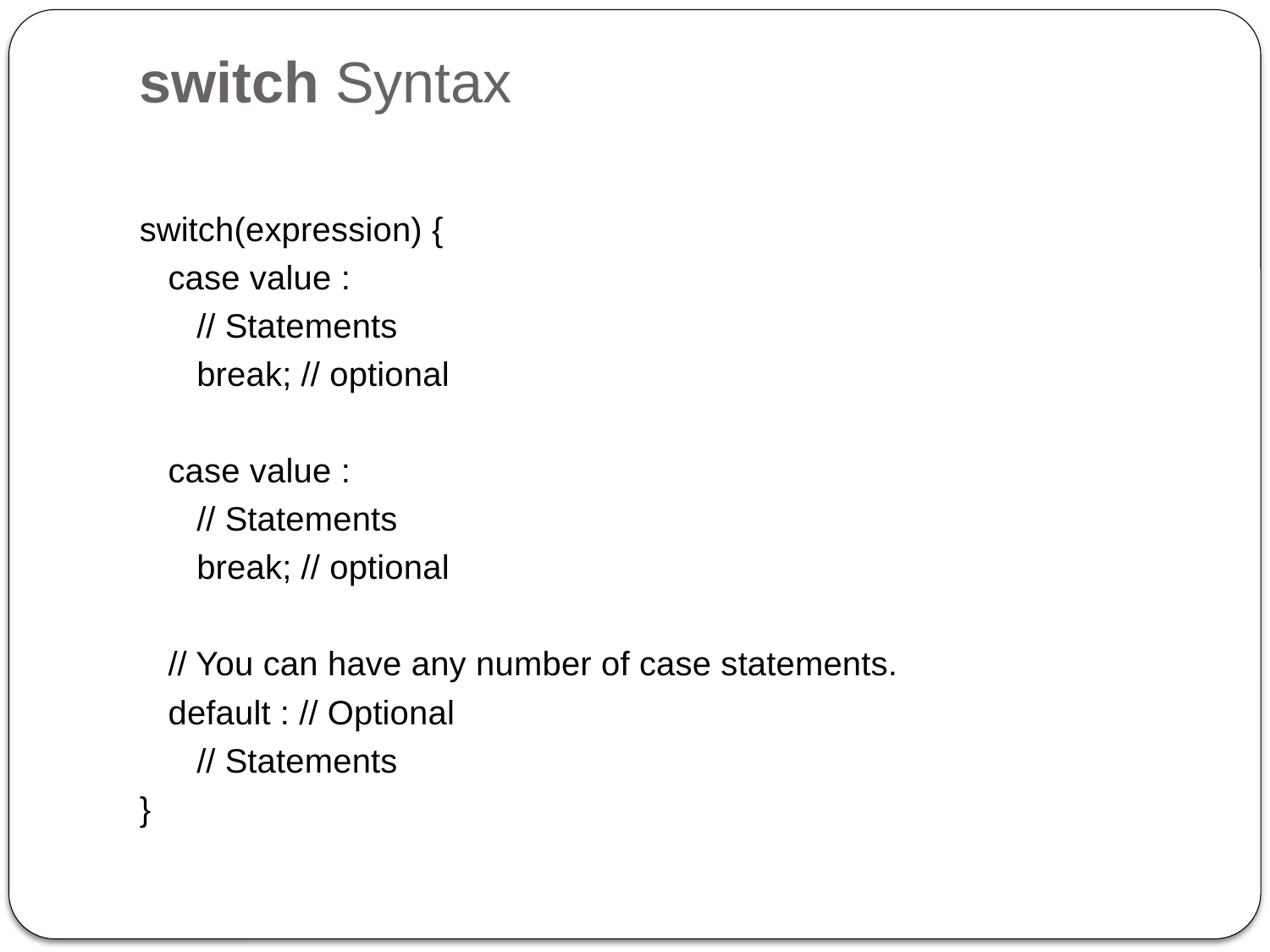

# switch Syntax
switch(expression) {
   case value :
      // Statements
      break; // optional

   case value :
      // Statements
      break; // optional

   // You can have any number of case statements.
   default : // Optional
      // Statements
}